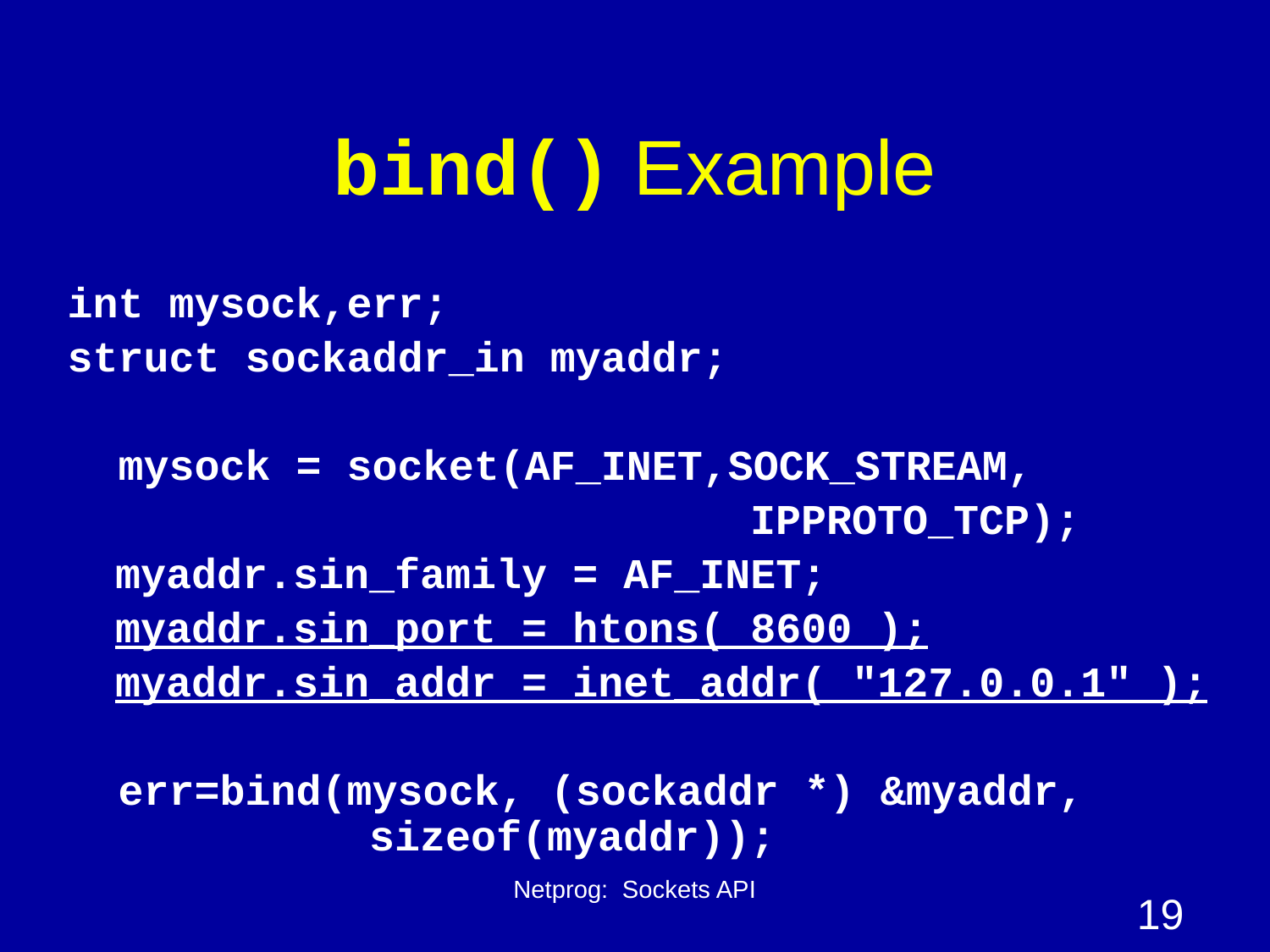

# bind() Example
int mysock,err;
struct sockaddr_in myaddr;

  mysock = socket(AF_INET,SOCK_STREAM,
						IPPROTO_TCP);
	myaddr.sin_family = AF_INET;
	myaddr.sin_port = htons( 8600 );
	myaddr.sin_addr = inet_addr( "127.0.0.1" );

  err=bind(mysock, (sockaddr *) &myaddr, 			sizeof(myaddr));
Netprog:  Sockets API